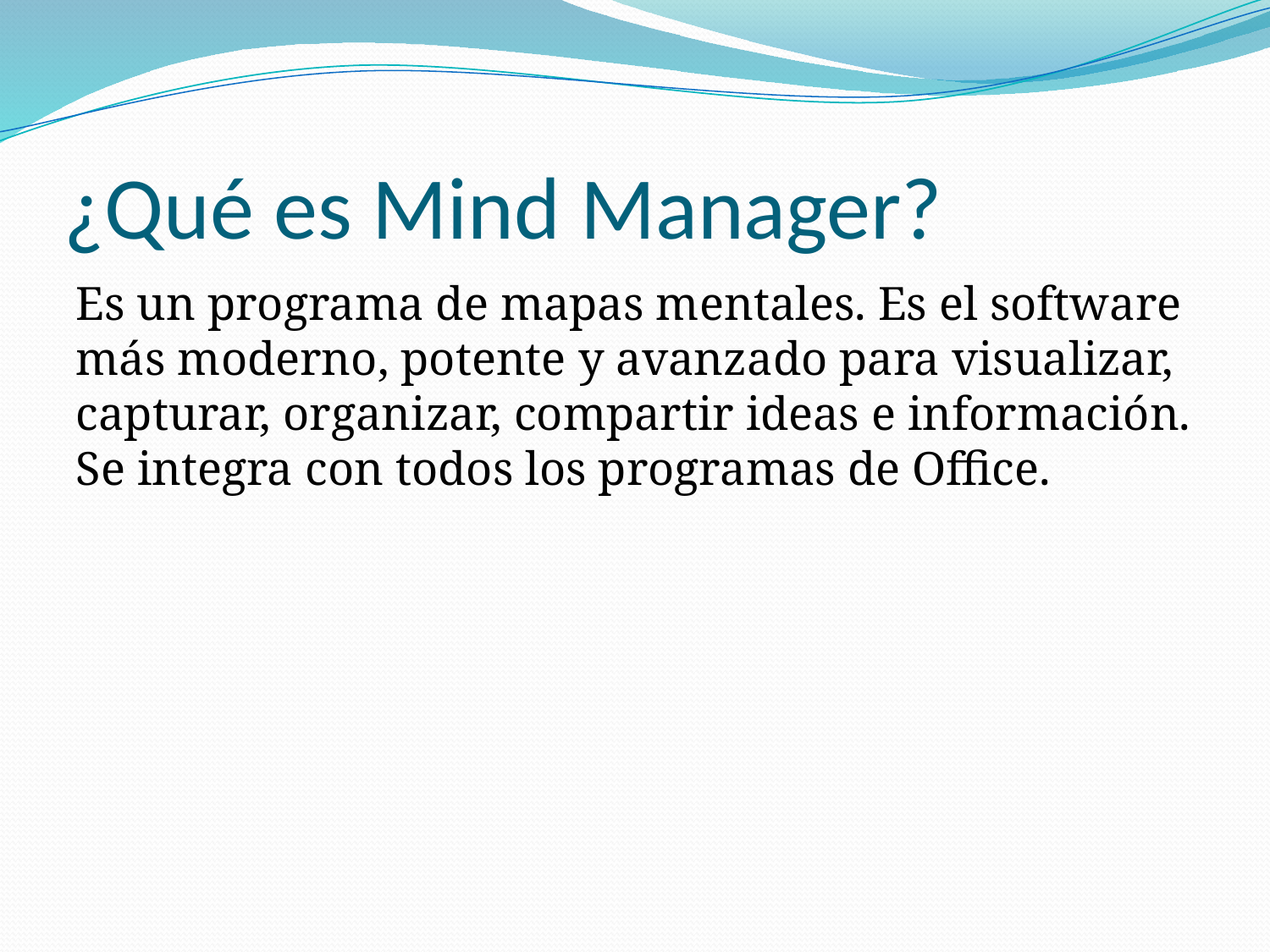

# ¿Qué es Mind Manager?
Es un programa de mapas mentales. Es el software más moderno, potente y avanzado para visualizar, capturar, organizar, compartir ideas e información. Se integra con todos los programas de Office.